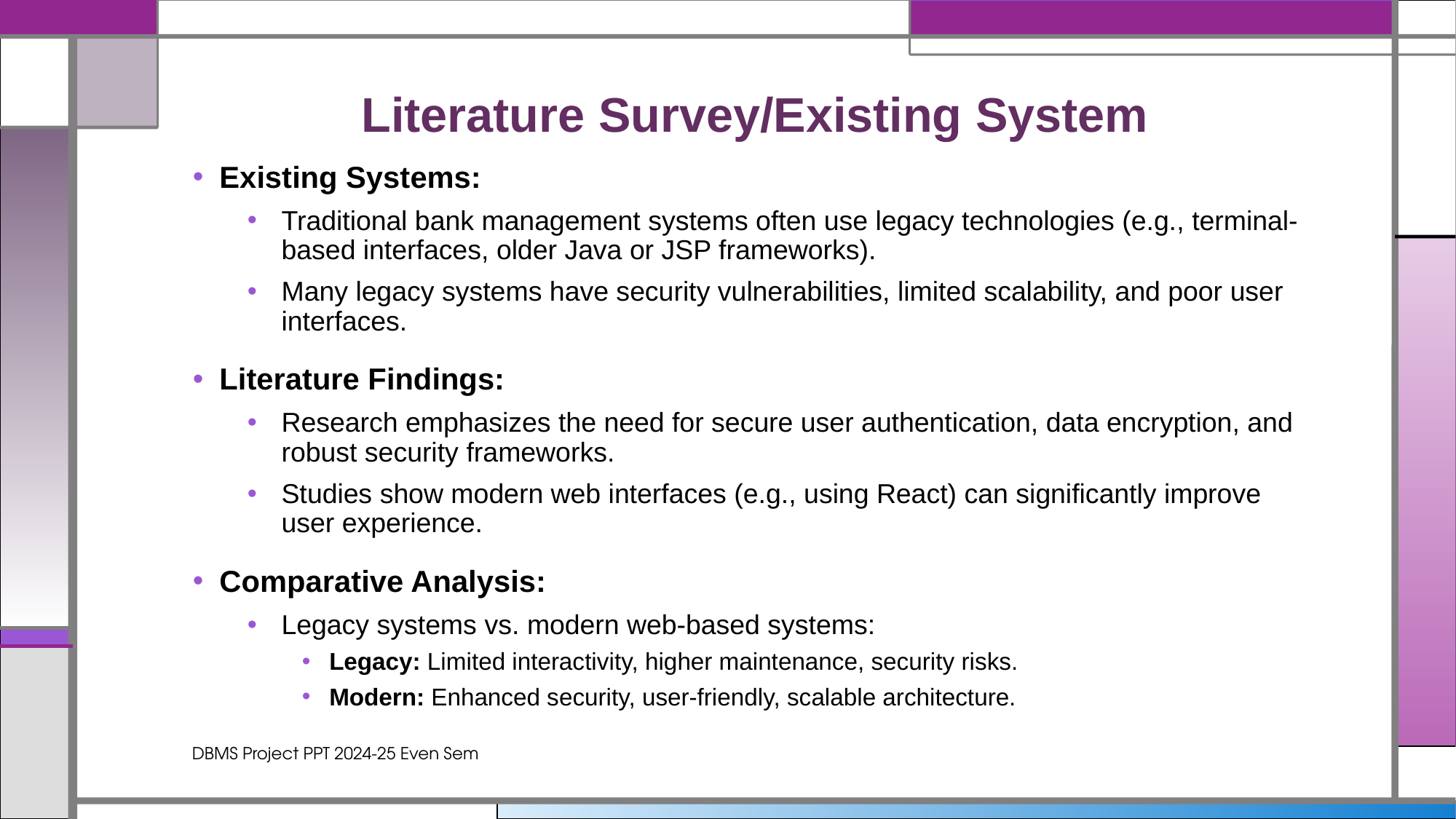

# Literature Survey/Existing System

Existing Systems:
Traditional bank management systems often use legacy technologies (e.g., terminal-based interfaces, older Java or JSP frameworks).
Many legacy systems have security vulnerabilities, limited scalability, and poor user interfaces.
Literature Findings:
Research emphasizes the need for secure user authentication, data encryption, and robust security frameworks.
Studies show modern web interfaces (e.g., using React) can significantly improve user experience.
Comparative Analysis:
Legacy systems vs. modern web-based systems:
Legacy: Limited interactivity, higher maintenance, security risks.
Modern: Enhanced security, user-friendly, scalable architecture.

DBMS Project PPT 2024-25 Even Sem